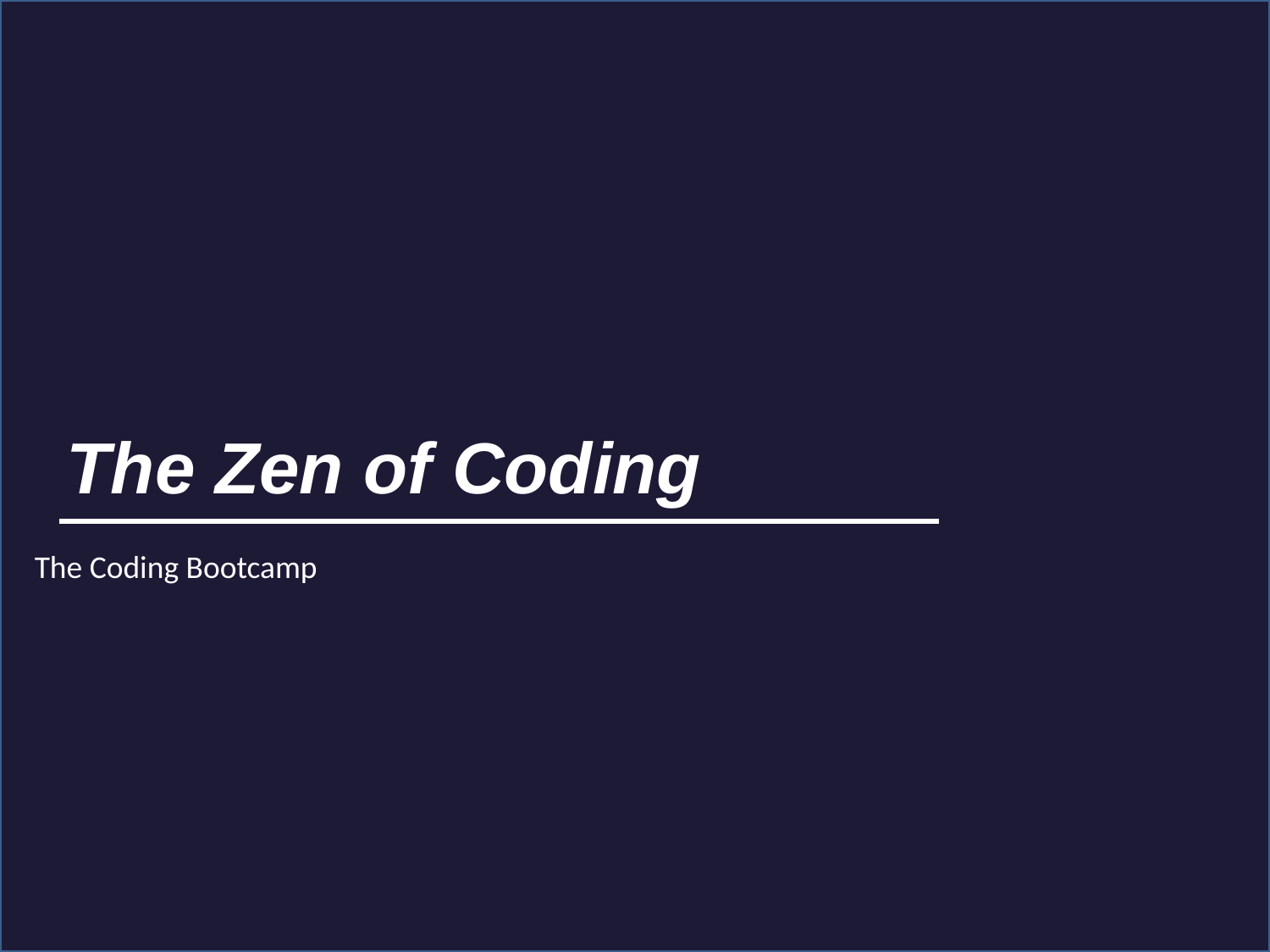

The Zen of Coding
The Coding Bootcamp